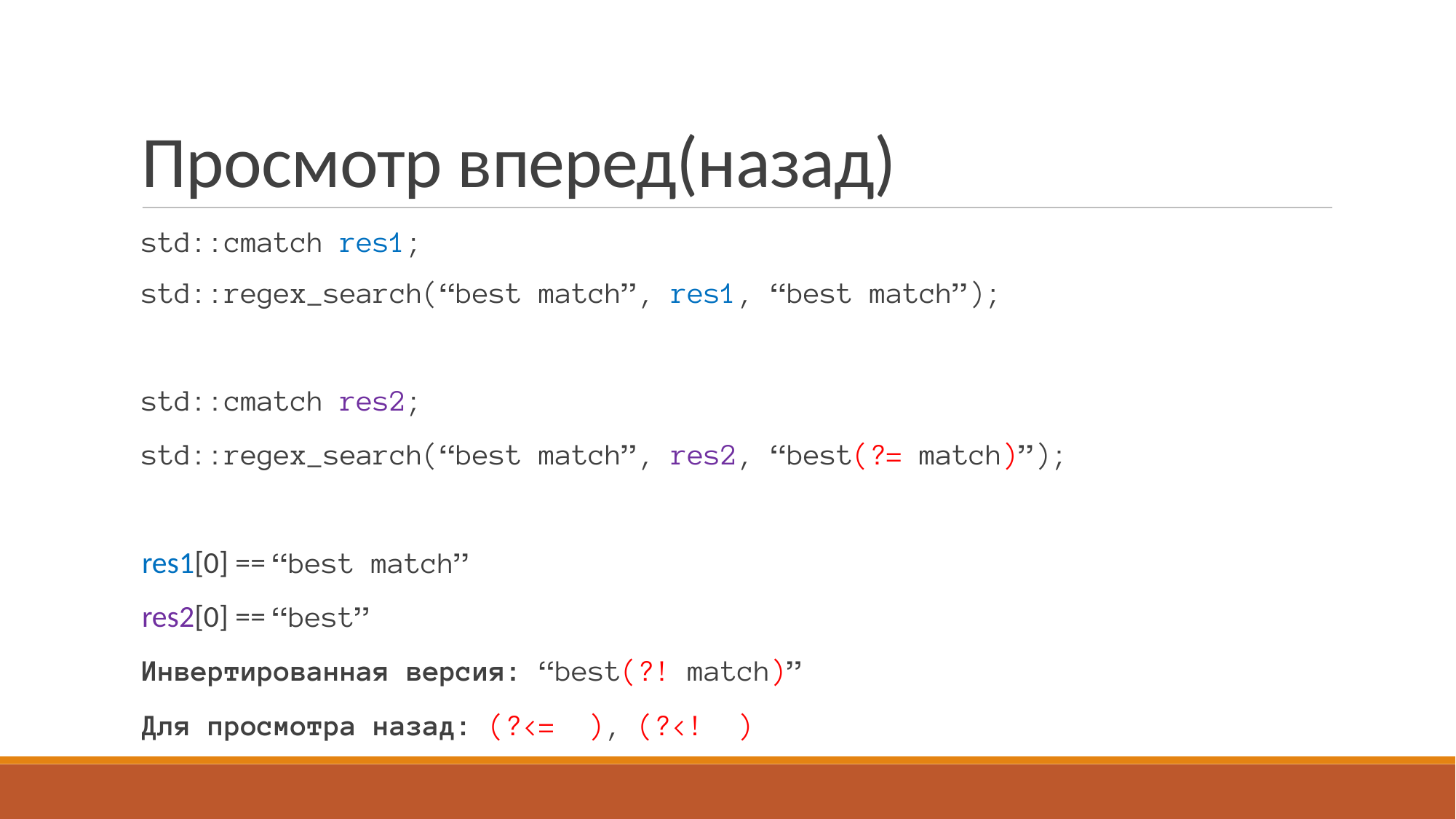

Просмотр вперед(назад)
std::cmatch res1;
std::regex_search(“best match”, res1, “best match”);

std::cmatch res2;
std::regex_search(“best match”, res2, “best(?= match)”);

res1[0] == “best match”
res2[0] == “best”
Инвертированная версия: “best(?! match)”
Для просмотра назад: (?<=  ), (?<!  )